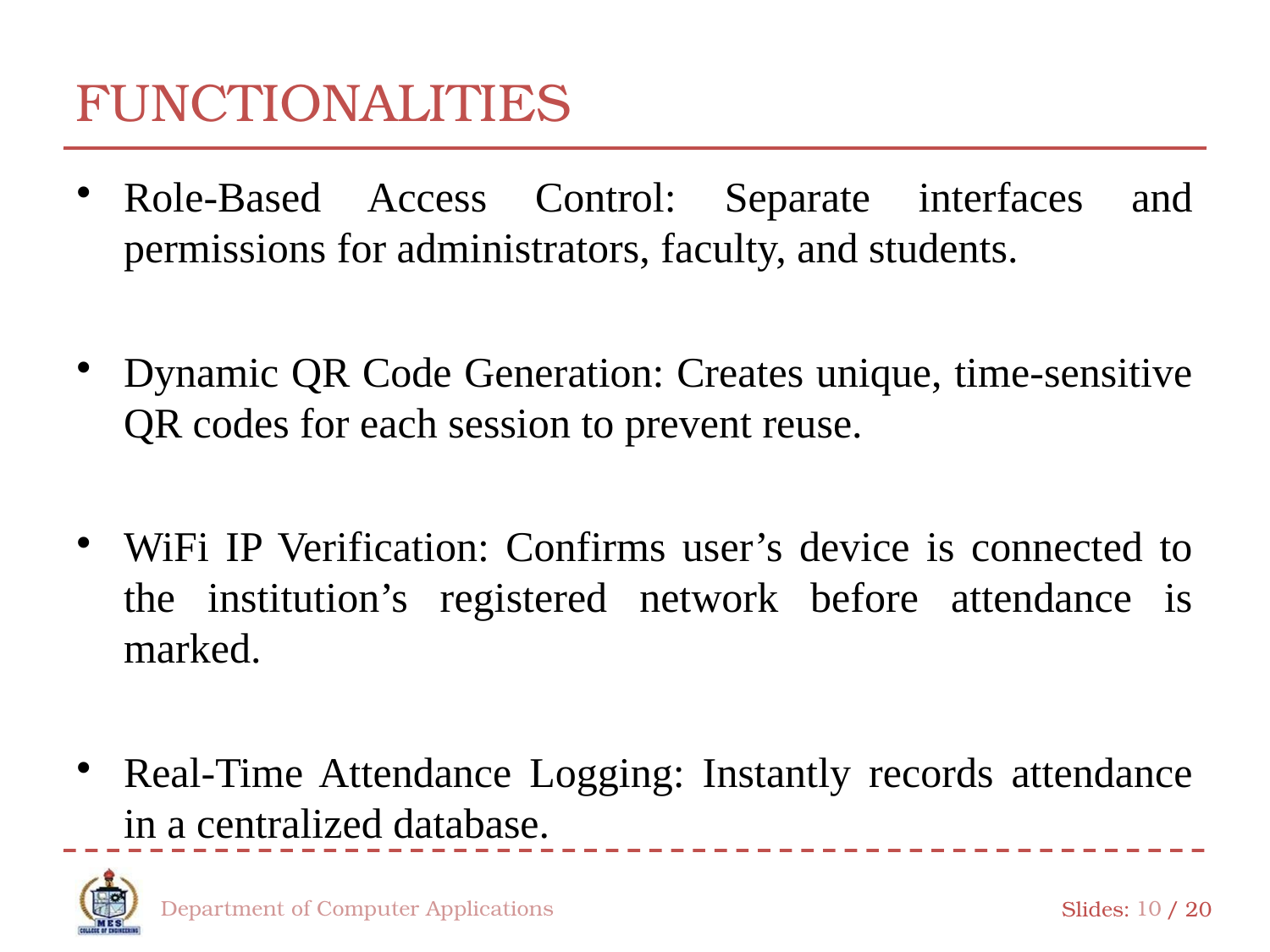

FUNCTIONALITIES
Role-Based Access Control: Separate interfaces and permissions for administrators, faculty, and students.

Dynamic QR Code Generation: Creates unique, time-sensitive QR codes for each session to prevent reuse.

WiFi IP Verification: Confirms user’s device is connected to the institution’s registered network before attendance is marked.

Real-Time Attendance Logging: Instantly records attendance in a centralized database.

Department of Computer Applications
10